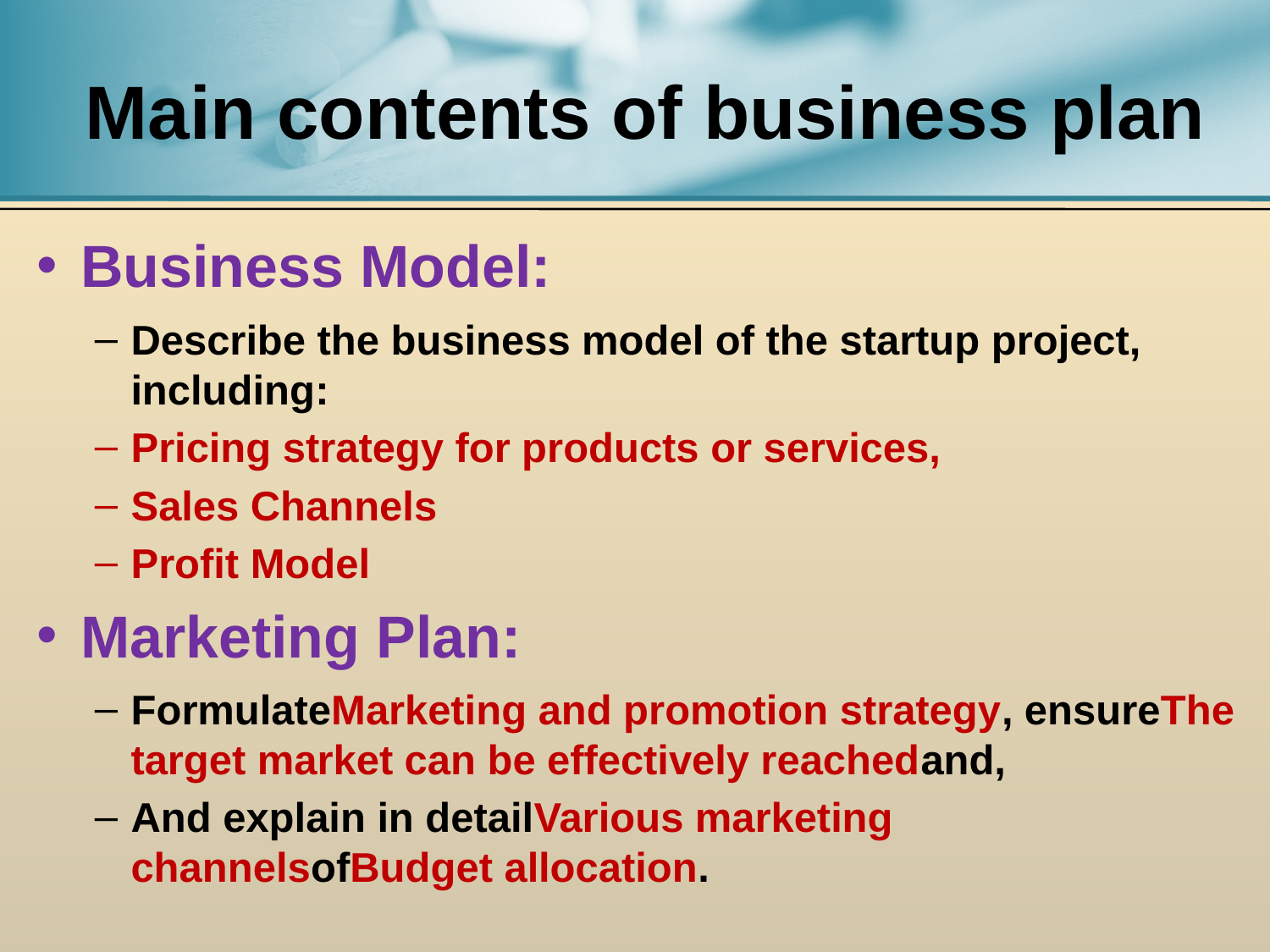

# Main contents of business plan
Business Model:
Describe the business model of the startup project, including:
Pricing strategy for products or services,
Sales Channels
Profit Model
Marketing Plan:
FormulateMarketing and promotion strategy, ensureThe target market can be effectively reachedand,
And explain in detailVarious marketing channelsofBudget allocation.